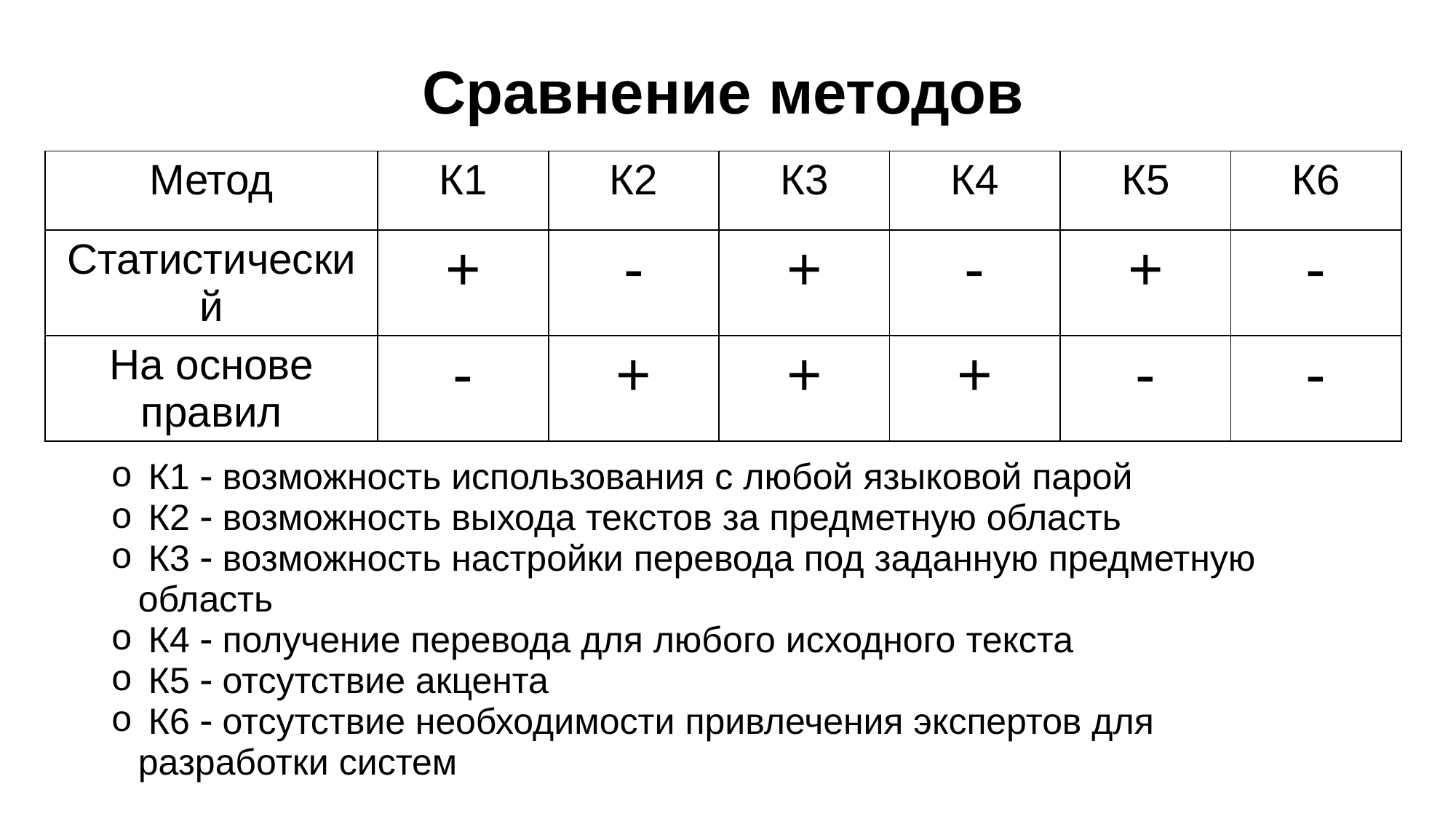

# Сравнение методов
| Метод | К1 | К2 | К3 | К4 | К5 | К6 |
| --- | --- | --- | --- | --- | --- | --- |
| Статистический | + | - | + | - | + | - |
| На основе правил | - | + | + | + | - | - |
 К1 − возможность использования с любой языковой парой
 К2 − возможность выхода текстов за предметную область
 К3 − возможность настройки перевода под заданную предметную область
 К4 − получение перевода для любого исходного текста
 К5 − отсутствие акцента
 К6 − отсутствие необходимости привлечения экспертов для разработки систем